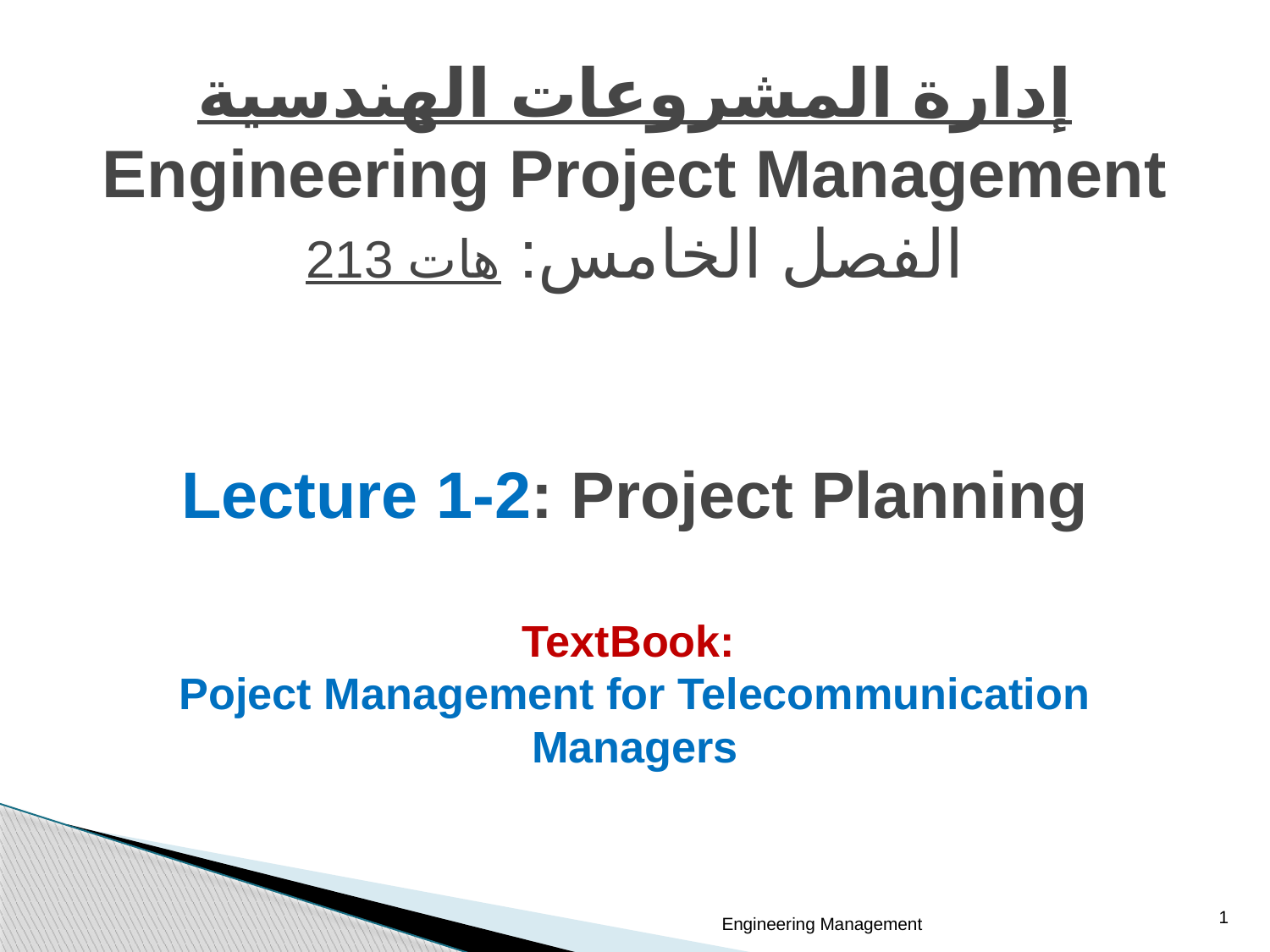

# إدارة المشروعات الهندسية Engineering Project Management الفصل الخامس: هات 213 Lecture 1-2: Project Planning TextBook: Poject Management for Telecommunication Managers
1
Engineering Management